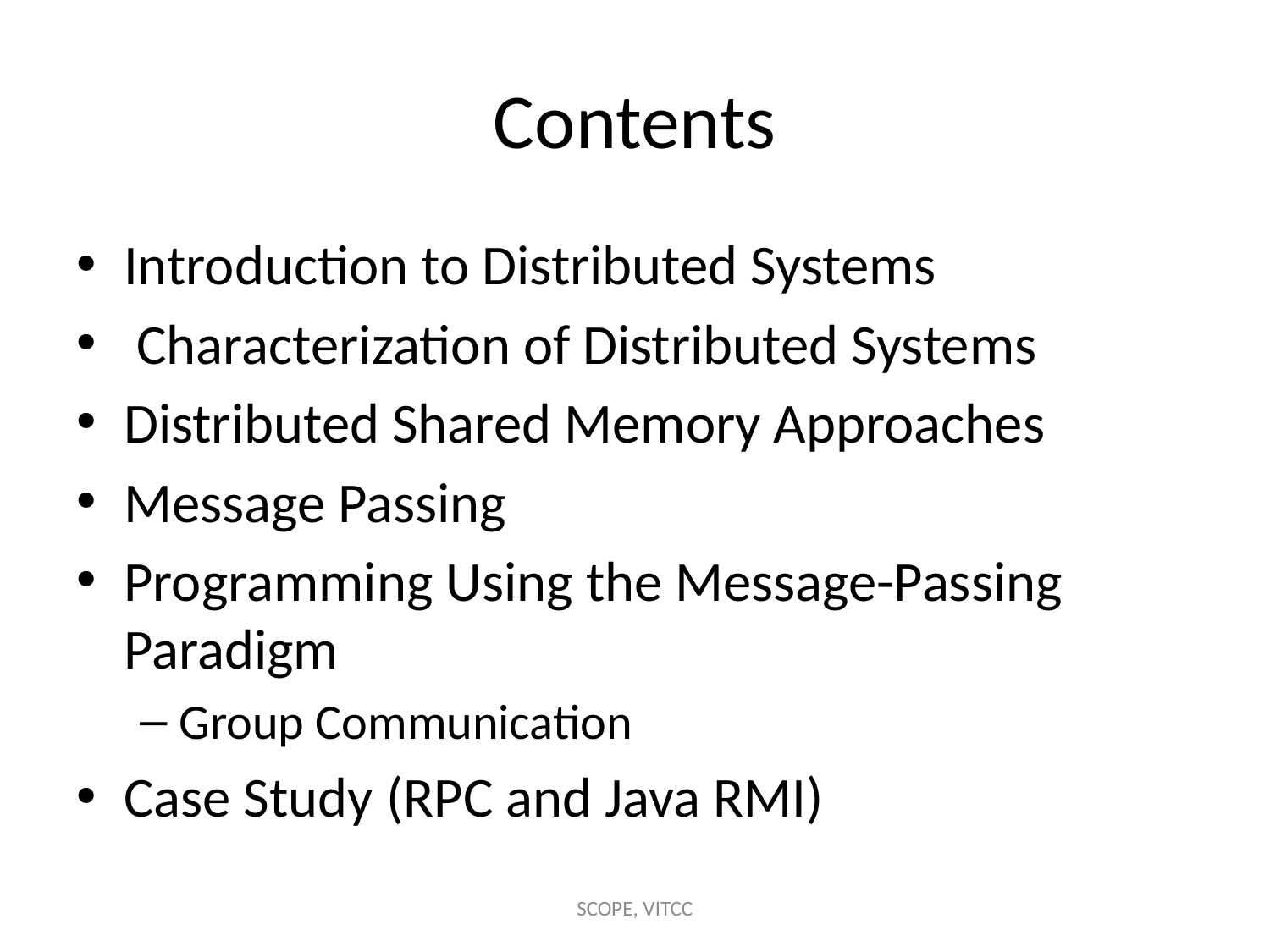

# Contents
Introduction to Distributed Systems
 Characterization of Distributed Systems
Distributed Shared Memory Approaches
Message Passing
Programming Using the Message-Passing Paradigm
Group Communication
Case Study (RPC and Java RMI)
SCOPE, VITCC